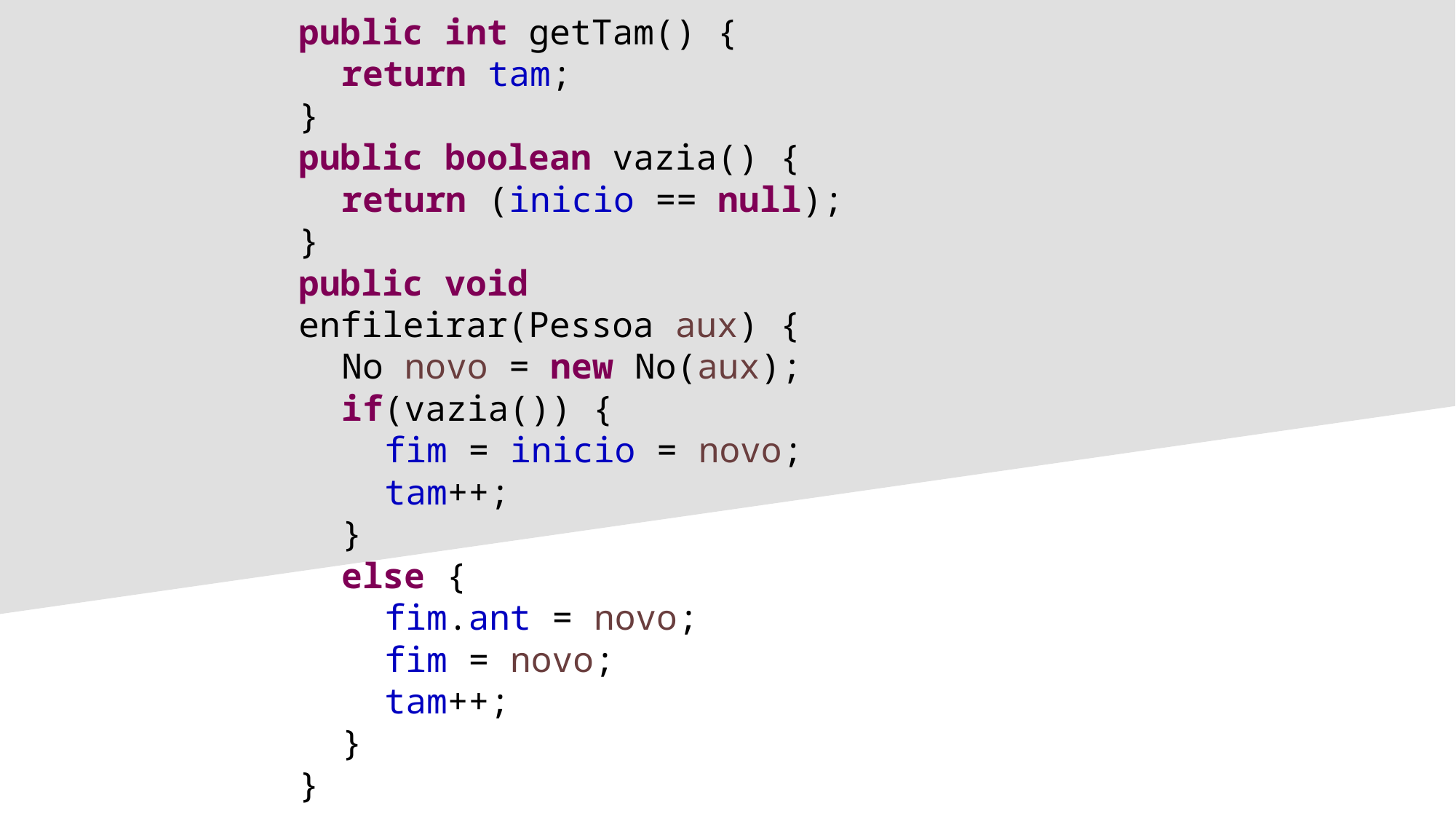

public int getTam() {
return tam;
}
public boolean vazia() {
return (inicio == null);
}
public void
enfileirar(Pessoa aux) {
No novo = new No(aux);
if(vazia()) {
fim = inicio = novo;
tam++;
}
else {
fim.ant = novo;
fim = novo;
tam++;
}
}